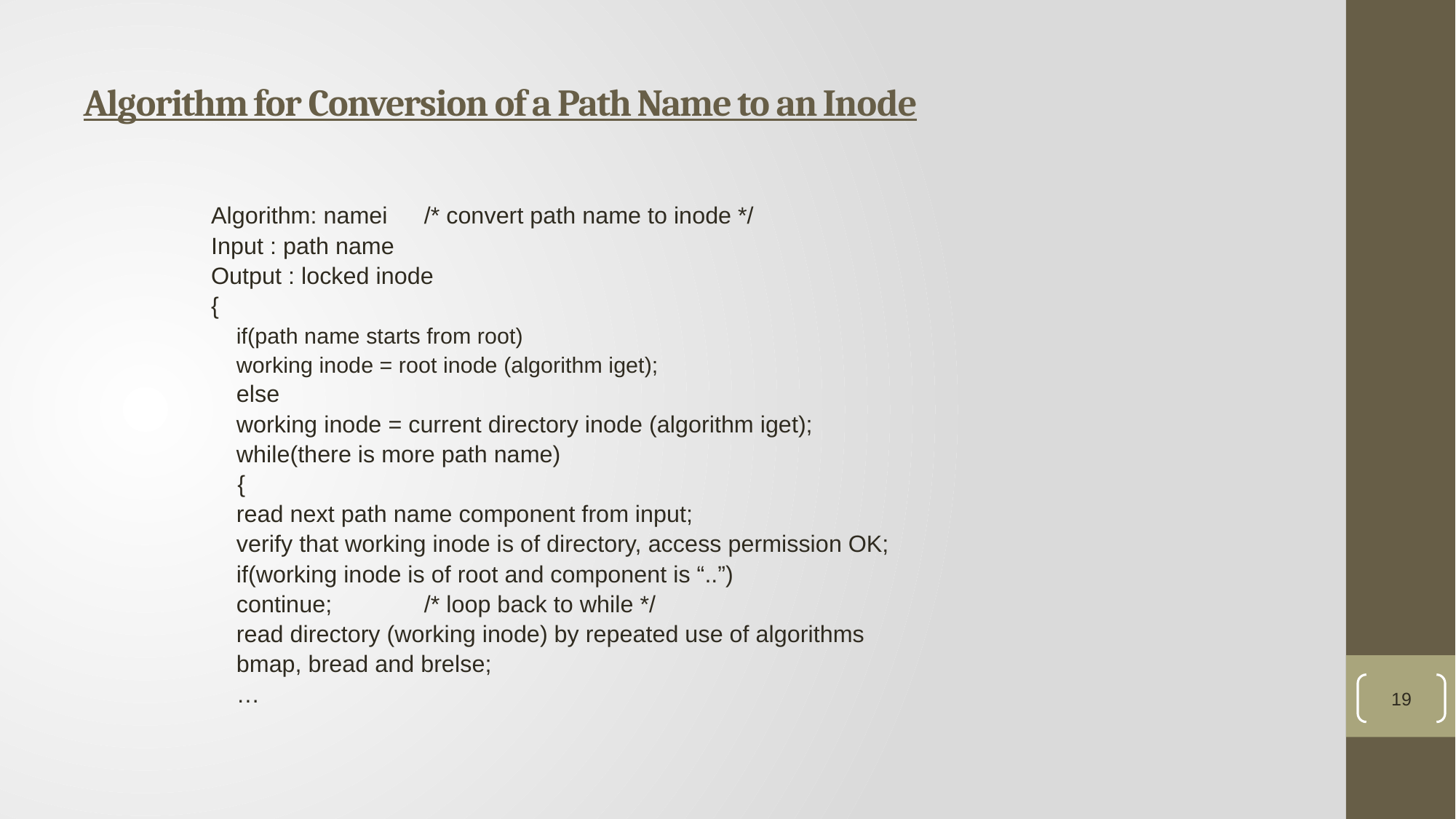

# Algorithm for Conversion of a Path Name to an Inode
19
Algorithm: namei		/* convert path name to inode */
Input : path name
Output : locked inode
{
	if(path name starts from root)
		working inode = root inode (algorithm iget);
	else
		working inode = current directory inode (algorithm iget);
	while(there is more path name)
    {
		read next path name component from input;
		verify that working inode is of directory, access permission OK;
		if(working inode is of root and component is “..”)
			continue;	/* loop back to while */
		read directory (working inode) by repeated use of algorithms
			bmap, bread and brelse;
		…